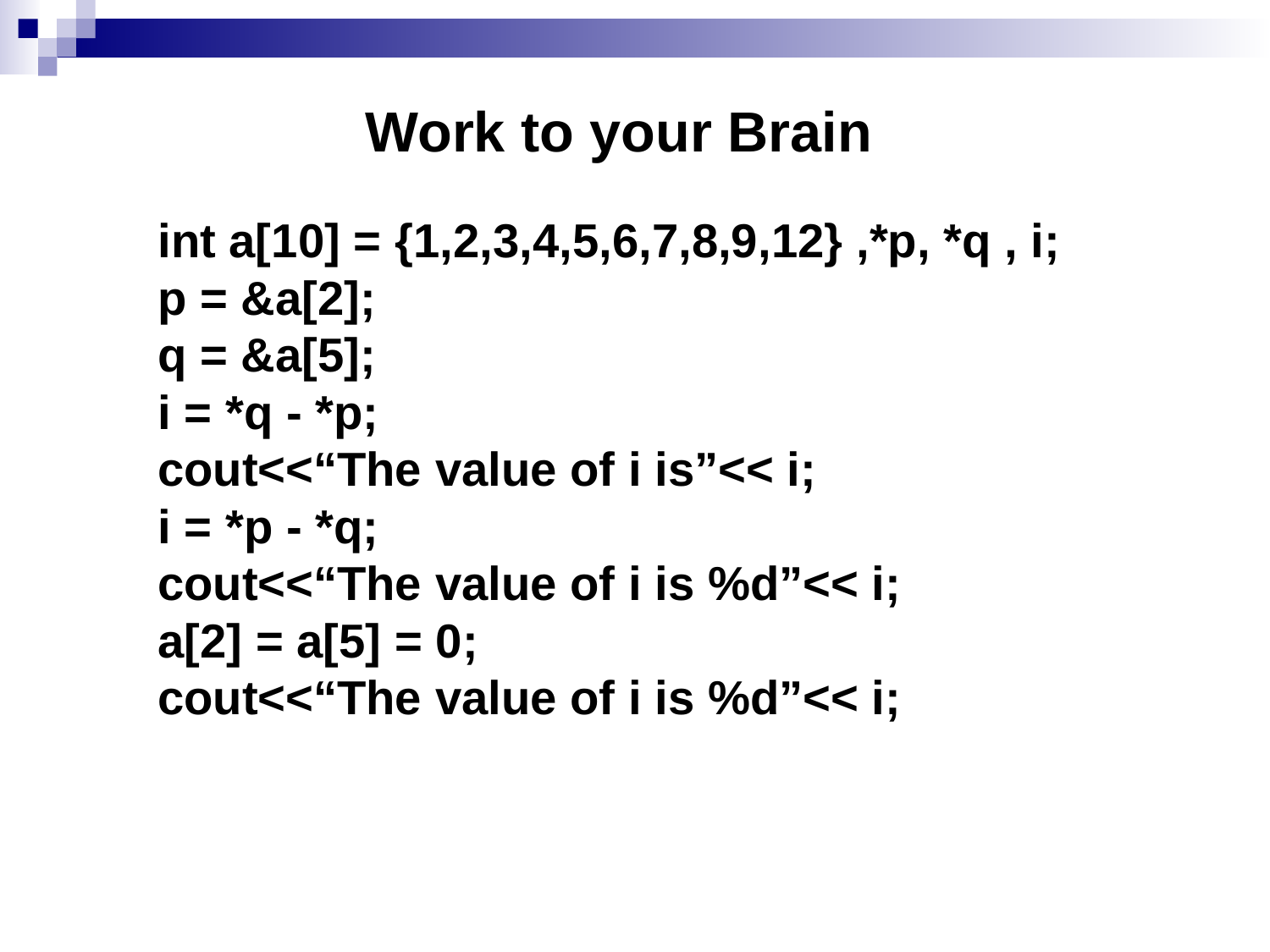

Work to your Brain
int a[10] = {1,2,3,4,5,6,7,8,9,12} ,*p, *q , i;
p = &a[2];
q = &a[5];
i = *q - *p;
cout<<“The value of i is”<< i;
i = *p - *q;
cout<<“The value of i is %d”<< i;
a[2] = a[5] = 0;
cout<<“The value of i is %d”<< i;